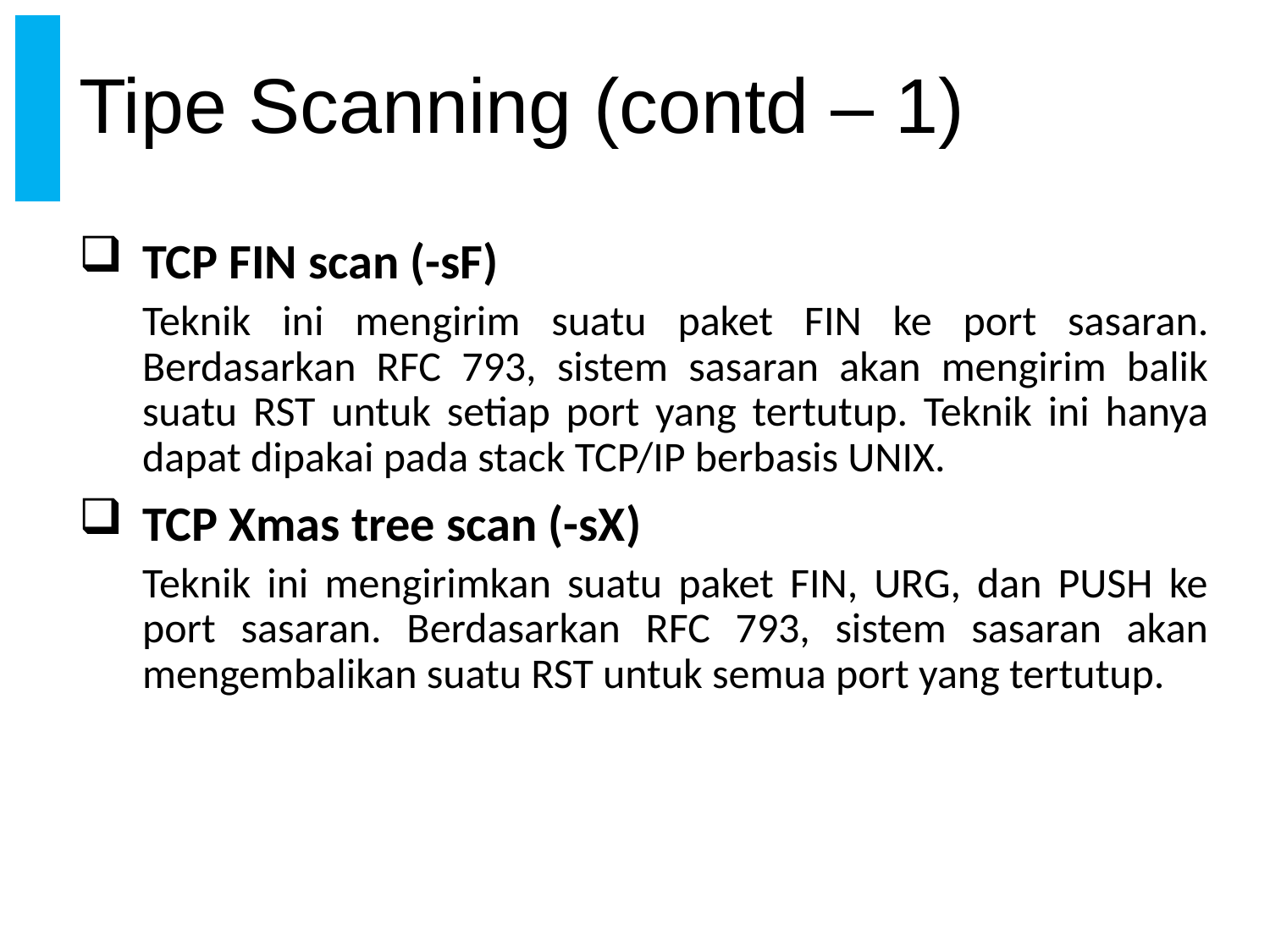

# Tipe Scanning (contd – 1)
TCP FIN scan (-sF)
Teknik ini mengirim suatu paket FIN ke port sasaran. Berdasarkan RFC 793, sistem sasaran akan mengirim balik suatu RST untuk setiap port yang tertutup. Teknik ini hanya dapat dipakai pada stack TCP/IP berbasis UNIX.
TCP Xmas tree scan (-sX)
Teknik ini mengirimkan suatu paket FIN, URG, dan PUSH ke port sasaran. Berdasarkan RFC 793, sistem sasaran akan mengembalikan suatu RST untuk semua port yang tertutup.